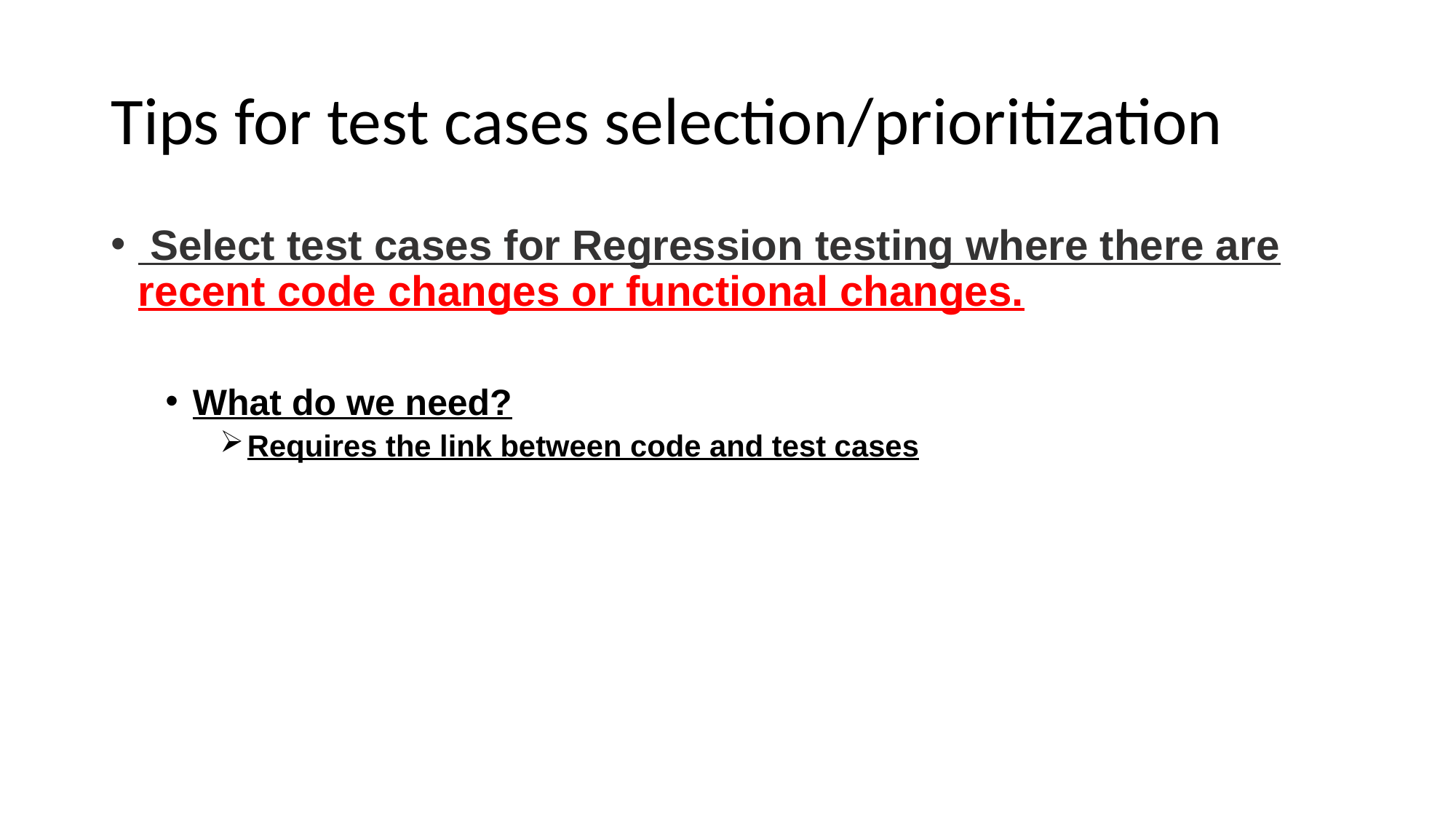

# Tips for test cases selection/prioritization
 Select test cases for Regression testing where there are recent code changes or functional changes.

What do we need?
Requires the link between code and test cases